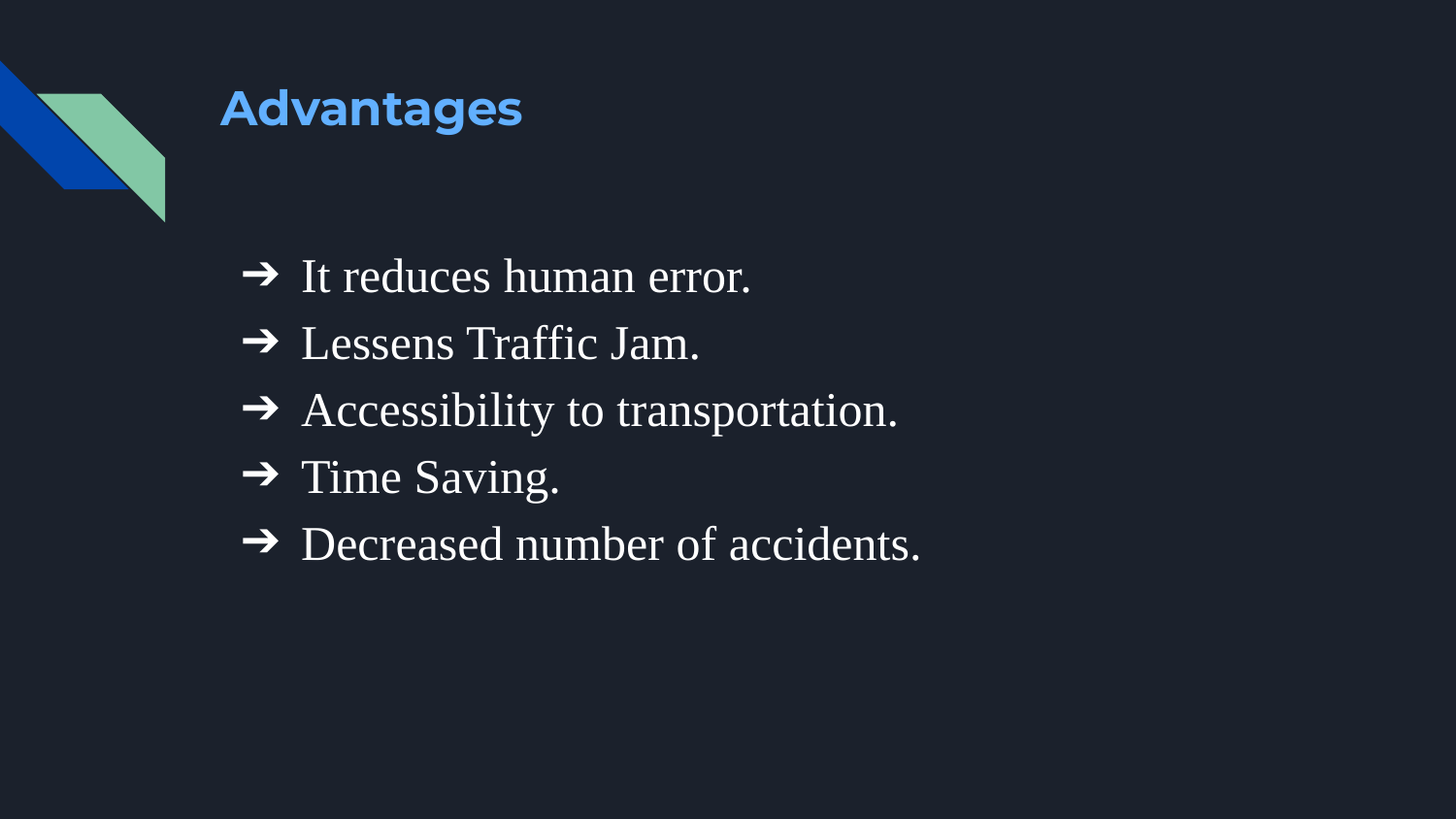

# Advantages

It reduces human error.
Lessens Traffic Jam.
Accessibility to transportation.
Time Saving.
Decreased number of accidents.